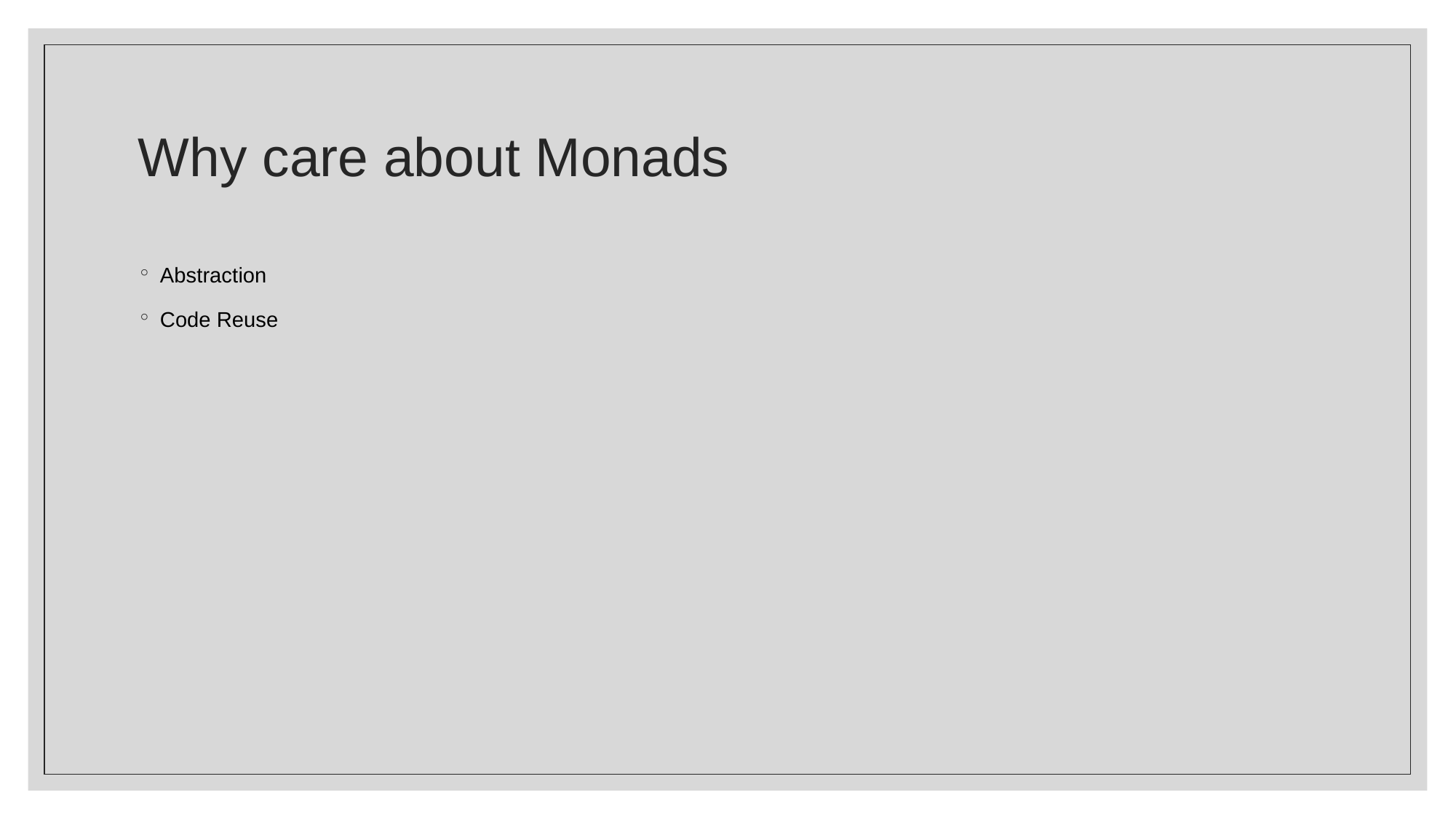

# Why care about Monads
Abstraction
Code Reuse